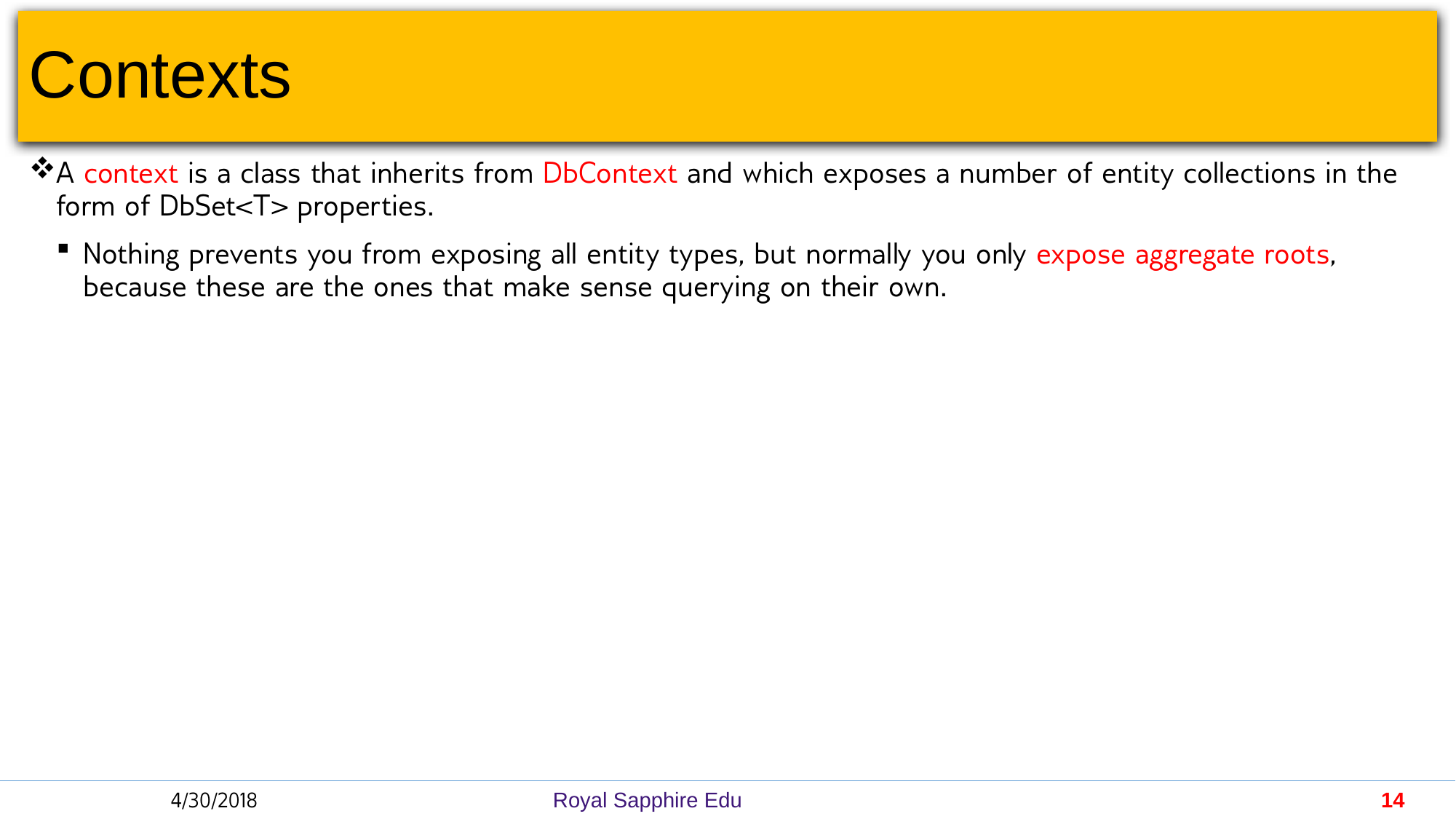

# Contexts
A context is a class that inherits from DbContext and which exposes a number of entity collections in the form of DbSet<T> properties.
Nothing prevents you from exposing all entity types, but normally you only expose aggregate roots, because these are the ones that make sense querying on their own.

4/30/2018
Royal Sapphire Edu
14